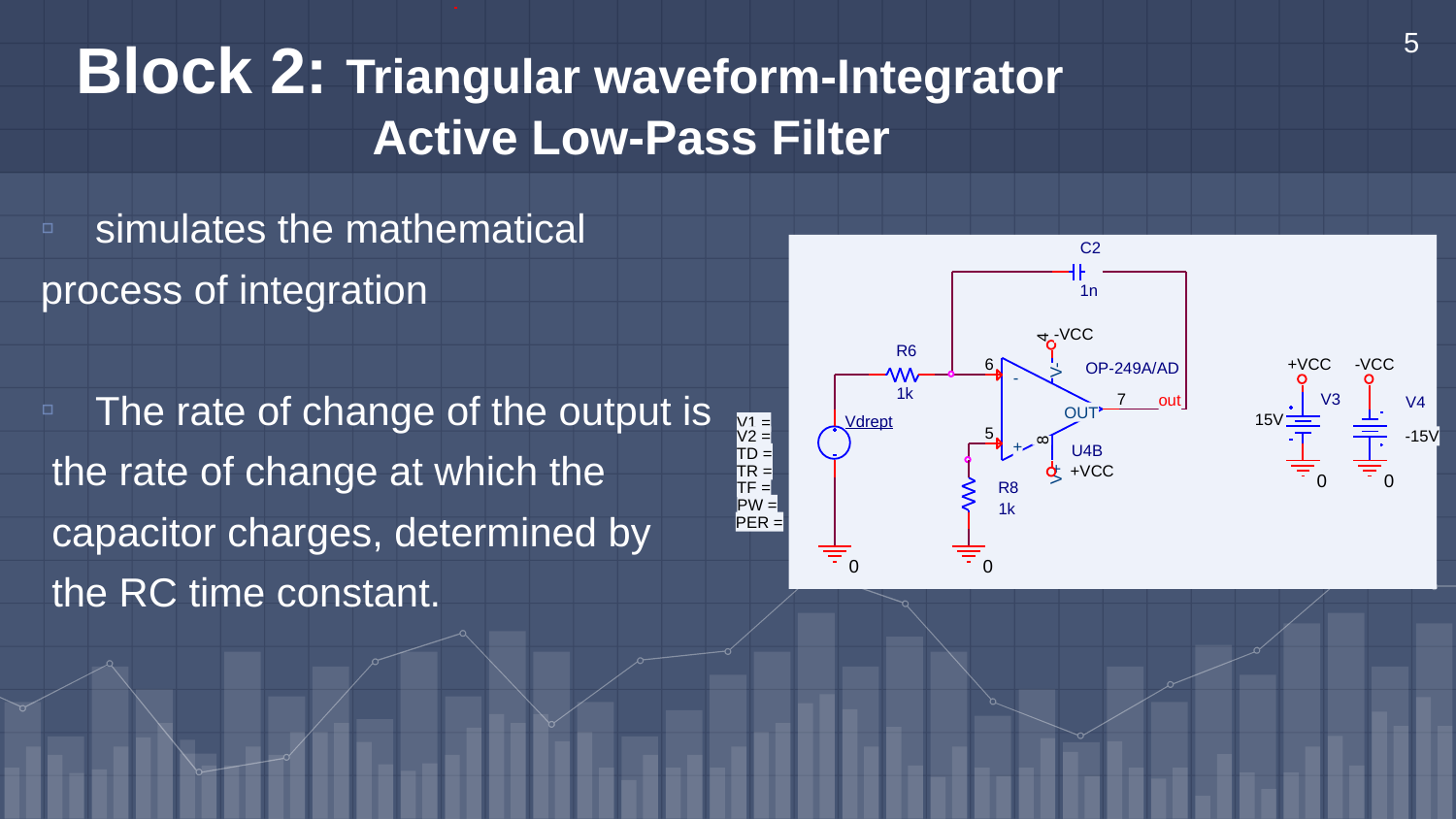

5
simulates the mathematical
process of integration

The rate of change of the output is
 the rate of change at which the
 capacitor charges, determined by
 the RC time constant.
# Block 2: Triangular waveform-Integrator Active Low-Pass Filter

C2

1n
-VCC
4
R6

6
+VCC
-VCC

OP-249A/AD
V-

-

1k

7
V3
out

V4
OUT

15V

Vdrept
V1 =

5
V2 =

-15V

8

+

U4B

TD =

TR =

+VCC

V+

0
0

TF =

R8

PW =

1k

PER =

0
0